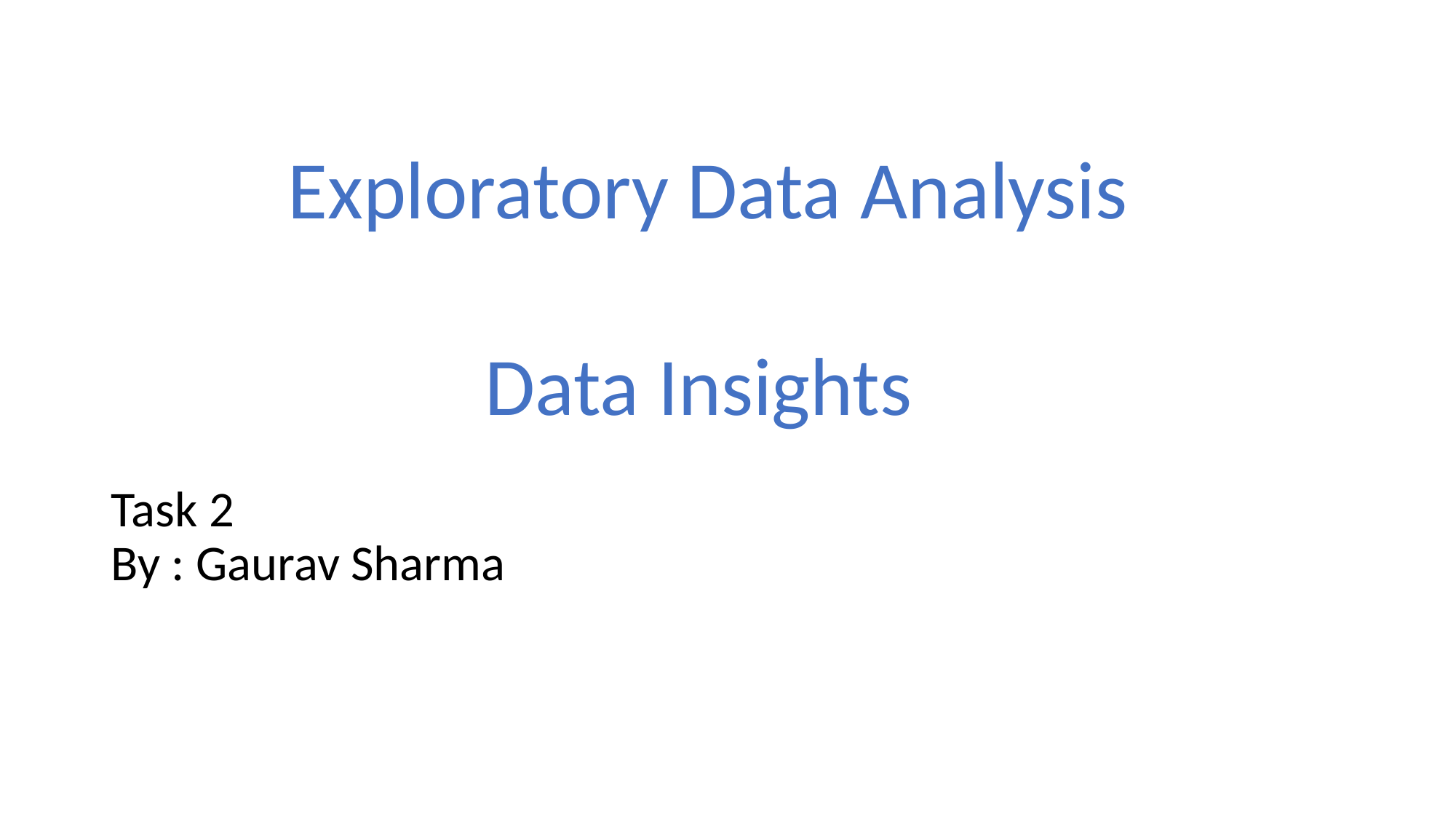

# Task 2 By : Gaurav Sharma
Exploratory Data Analysis

Data Insights